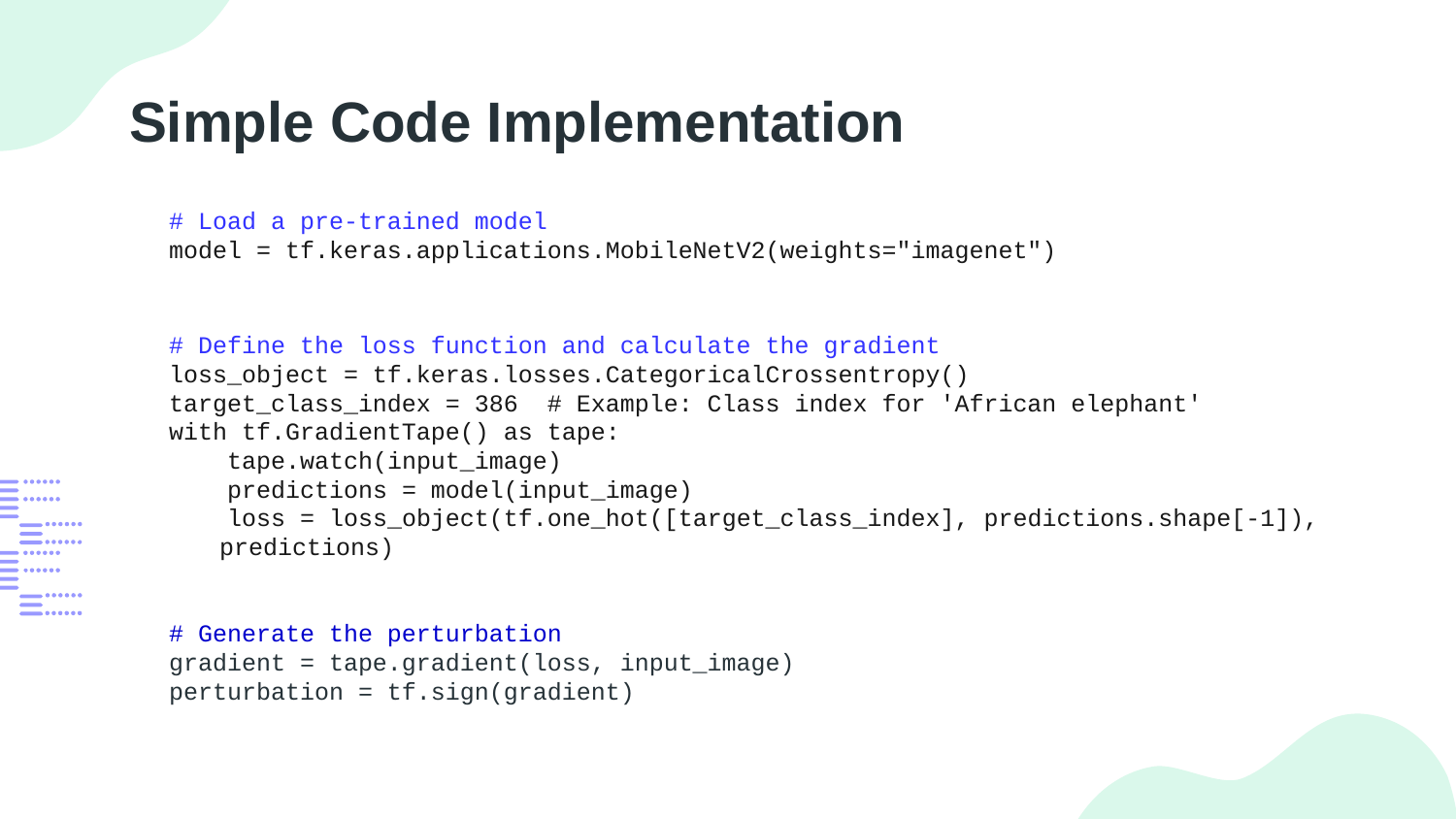

# Simple Code Implementation

# Load a pre-trained model
model = tf.keras.applications.MobileNetV2(weights="imagenet")

# Define the loss function and calculate the gradient
loss_object = tf.keras.losses.CategoricalCrossentropy()
target_class_index = 386  # Example: Class index for 'African elephant'
with tf.GradientTape() as tape:
    tape.watch(input_image)
    predictions = model(input_image)
    loss = loss_object(tf.one_hot([target_class_index], predictions.shape[-1]), predictions)

# Generate the perturbation
gradient = tape.gradient(loss, input_image)
perturbation = tf.sign(gradient)

Explanation:
Use a pre-trained model (e.g., MobileNetV2).
Generate adversarial noise using FGSM.
Visualize the difference between original and adversarial images.